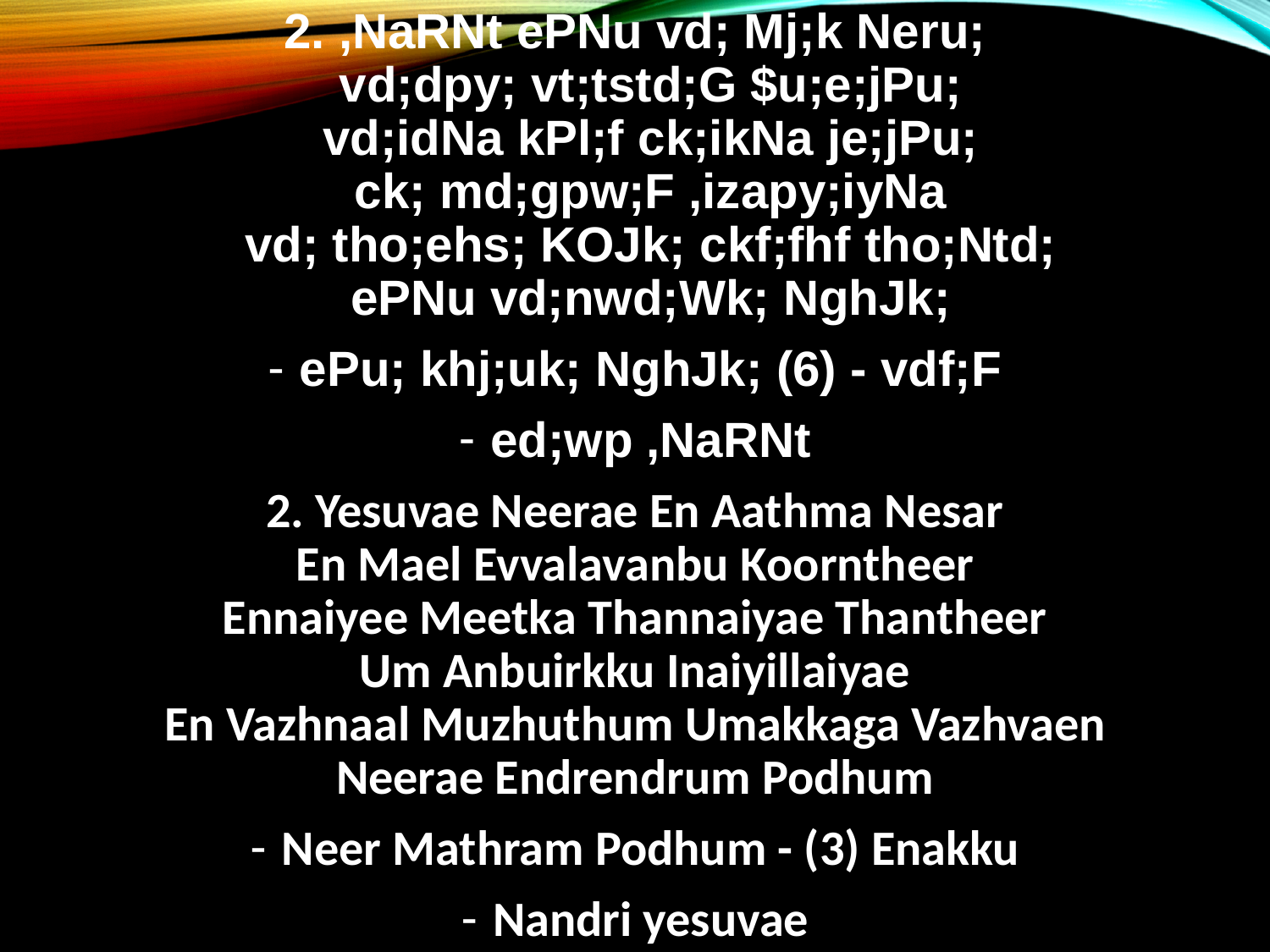

2. ,NaRNt ePNu vd; Mj;k Neru;
vd;dpy; vt;tstd;G $u;e;jPu;
vd;idNa kPl;f ck;ikNa je;jPu;
ck; md;gpw;F ,izapy;iyNa
vd; tho;ehs; KOJk; ckf;fhf tho;Ntd;
ePNu vd;nwd;Wk; NghJk;
ePu; khj;uk; NghJk; (6) - vdf;F
ed;wp ,NaRNt
2. Yesuvae Neerae En Aathma Nesar
En Mael Evvalavanbu Koorntheer
Ennaiyee Meetka Thannaiyae Thantheer
Um Anbuirkku Inaiyillaiyae
En Vazhnaal Muzhuthum Umakkaga Vazhvaen
Neerae Endrendrum Podhum
Neer Mathram Podhum - (3) Enakku
Nandri yesuvae